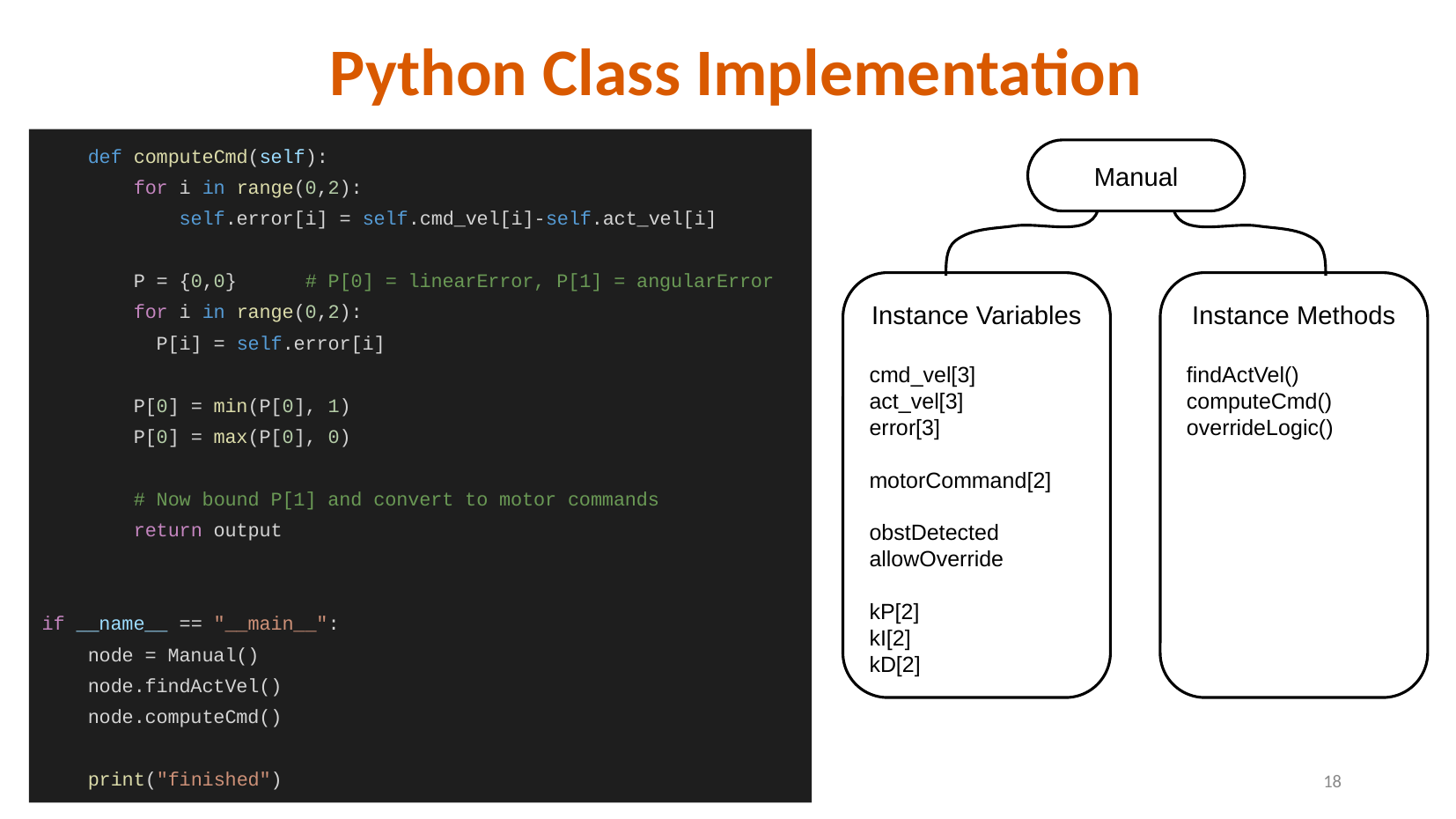

# Python Class Implementation
    def computeCmd(self):
        for i in range(0,2):
            self.error[i] = self.cmd_vel[i]-self.act_vel[i]

        P = {0,0}      # P[0] = linearError, P[1] = angularError
        for i in range(0,2):
          P[i] = self.error[i]

        P[0] = min(P[0], 1)
        P[0] = max(P[0], 0)

        # Now bound P[1] and convert to motor commands
        return output

if __name__ == "__main__":
    node = Manual()
    node.findActVel()
    node.computeCmd()

    print("finished")

Manual

Instance Variables

cmd_vel[3]
act_vel[3]
error[3]

motorCommand[2]

obstDetected
allowOverride

kP[2]
kI[2]
kD[2]

Instance Methods

findActVel()
computeCmd()
overrideLogic()

18